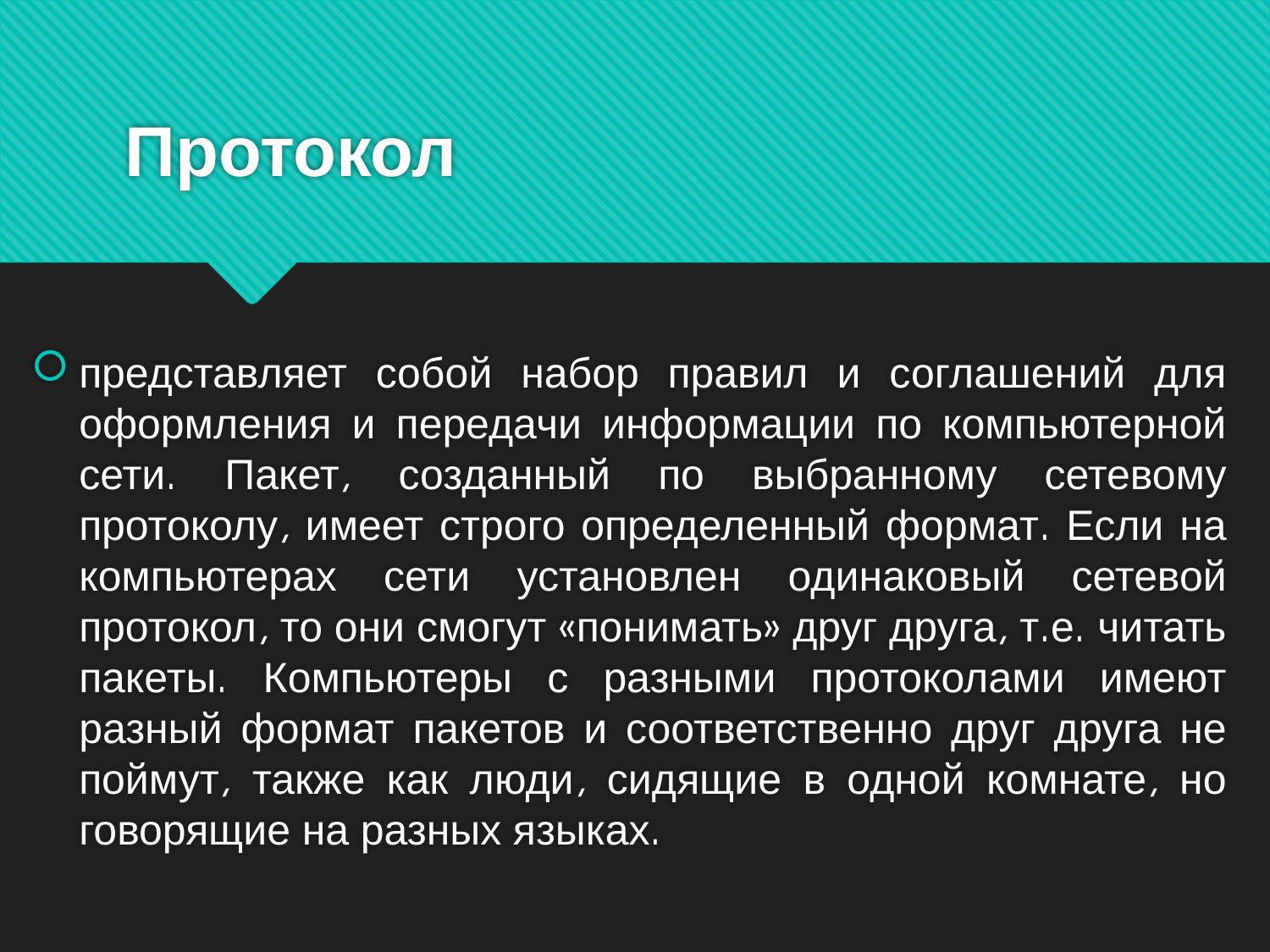

# Протокол
представляет собой набор правил и соглашений для оформления и передачи информации по компьютерной сети. Пакет, созданный по выбранному сетевому протоколу, имеет строго определенный формат. Если на компьютерах сети установлен одинаковый сетевой протокол, то они смогут «понимать» друг друга, т.е. читать пакеты. Компьютеры с разными протоколами имеют разный формат пакетов и соответственно друг друга не поймут, также как люди, сидящие в одной комнате, но говорящие на разных языках.